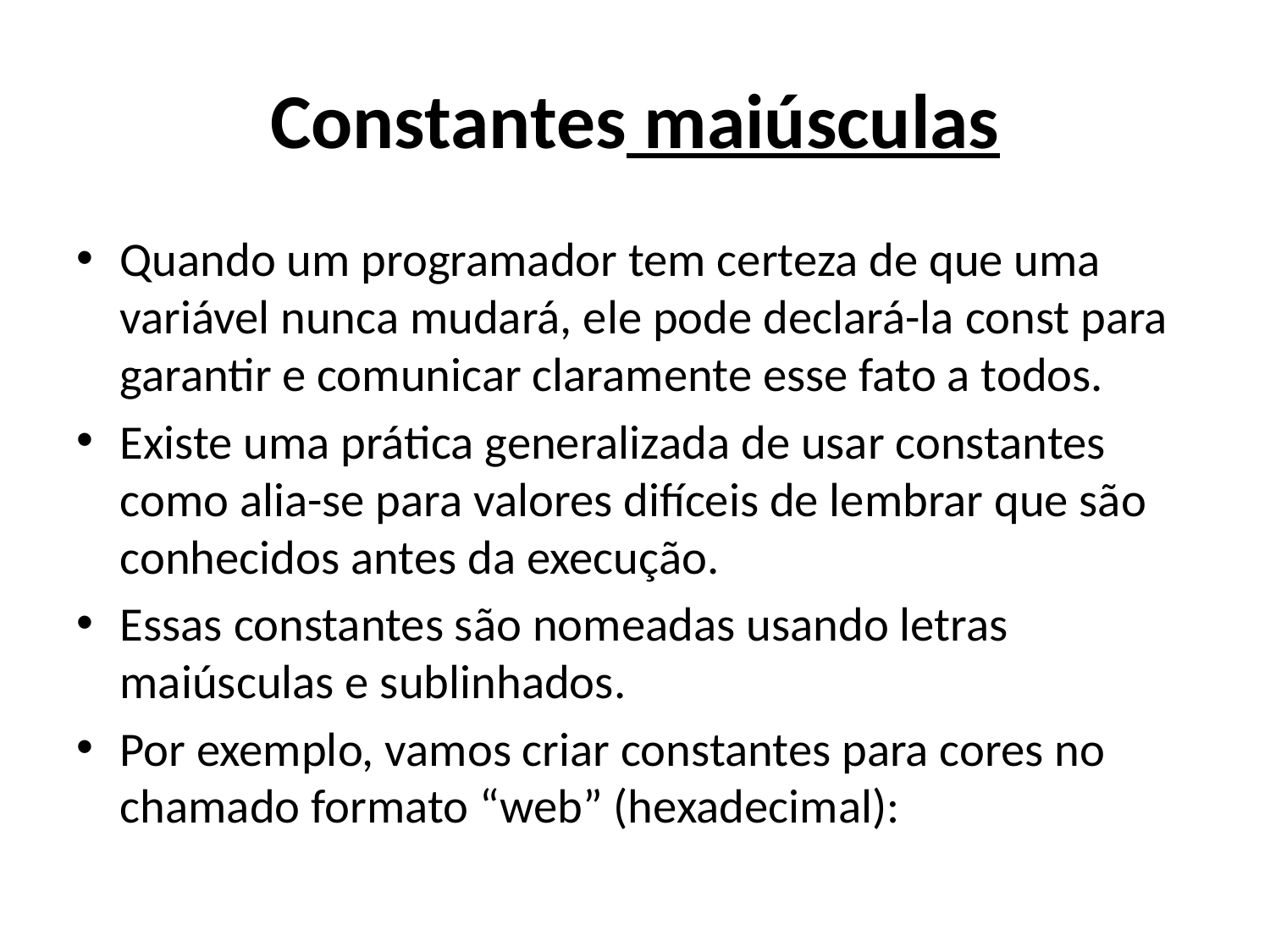

# Constantes maiúsculas
Quando um programador tem certeza de que uma variável nunca mudará, ele pode declará-la const para garantir e comunicar claramente esse fato a todos.
Existe uma prática generalizada de usar constantes como alia-se para valores difíceis de lembrar que são conhecidos antes da execução.
Essas constantes são nomeadas usando letras maiúsculas e sublinhados.
Por exemplo, vamos criar constantes para cores no chamado formato “web” (hexadecimal):